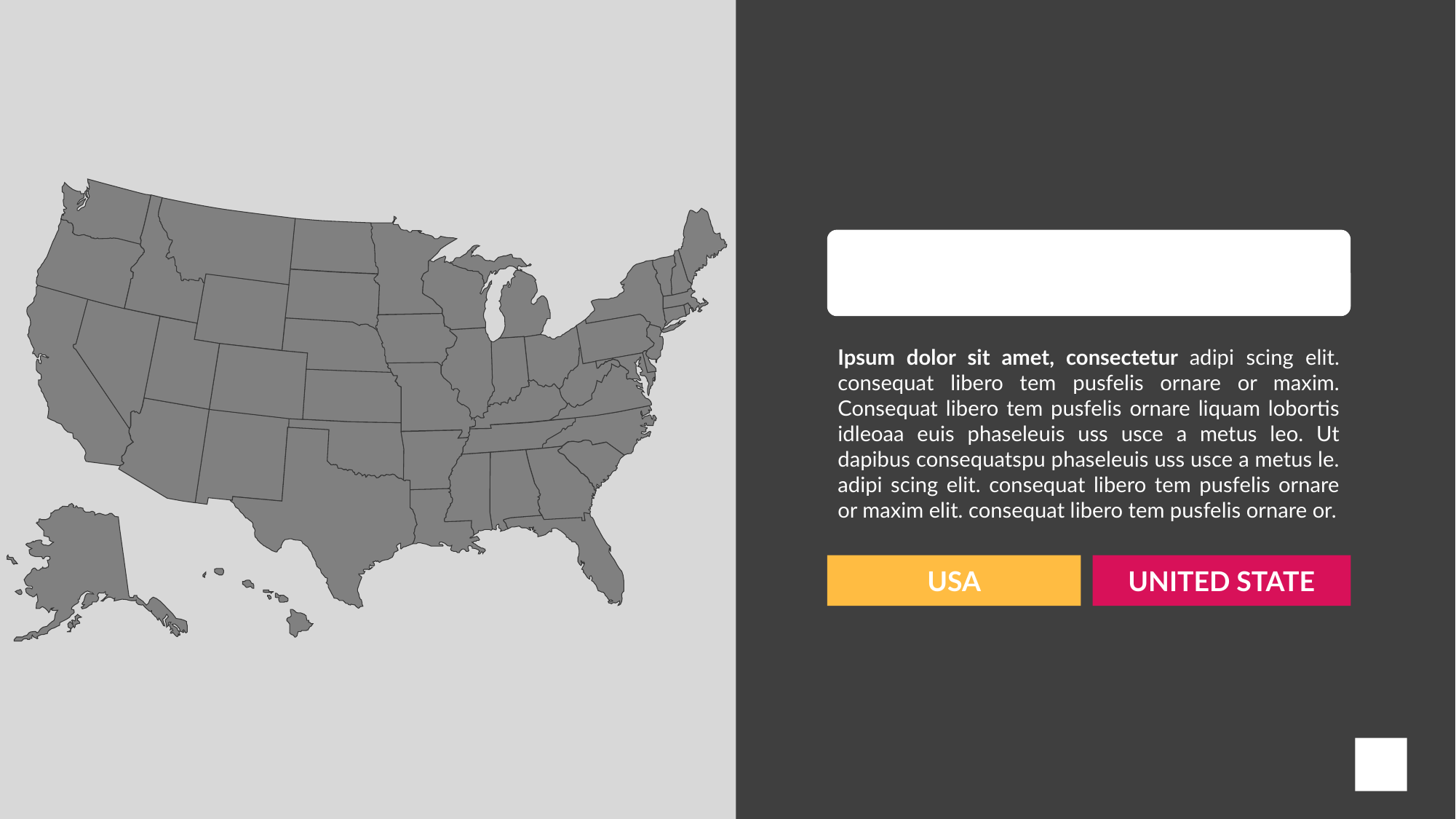

“UNITED STATE”
Ipsum dolor sit amet, consectetur adipi scing elit. consequat libero tem pusfelis ornare or maxim. Consequat libero tem pusfelis ornare liquam lobortis idleoaa euis phaseleuis uss usce a metus leo. Ut dapibus consequatspu phaseleuis uss usce a metus le. adipi scing elit. consequat libero tem pusfelis ornare or maxim elit. consequat libero tem pusfelis ornare or.
USA
UNITED STATE
29